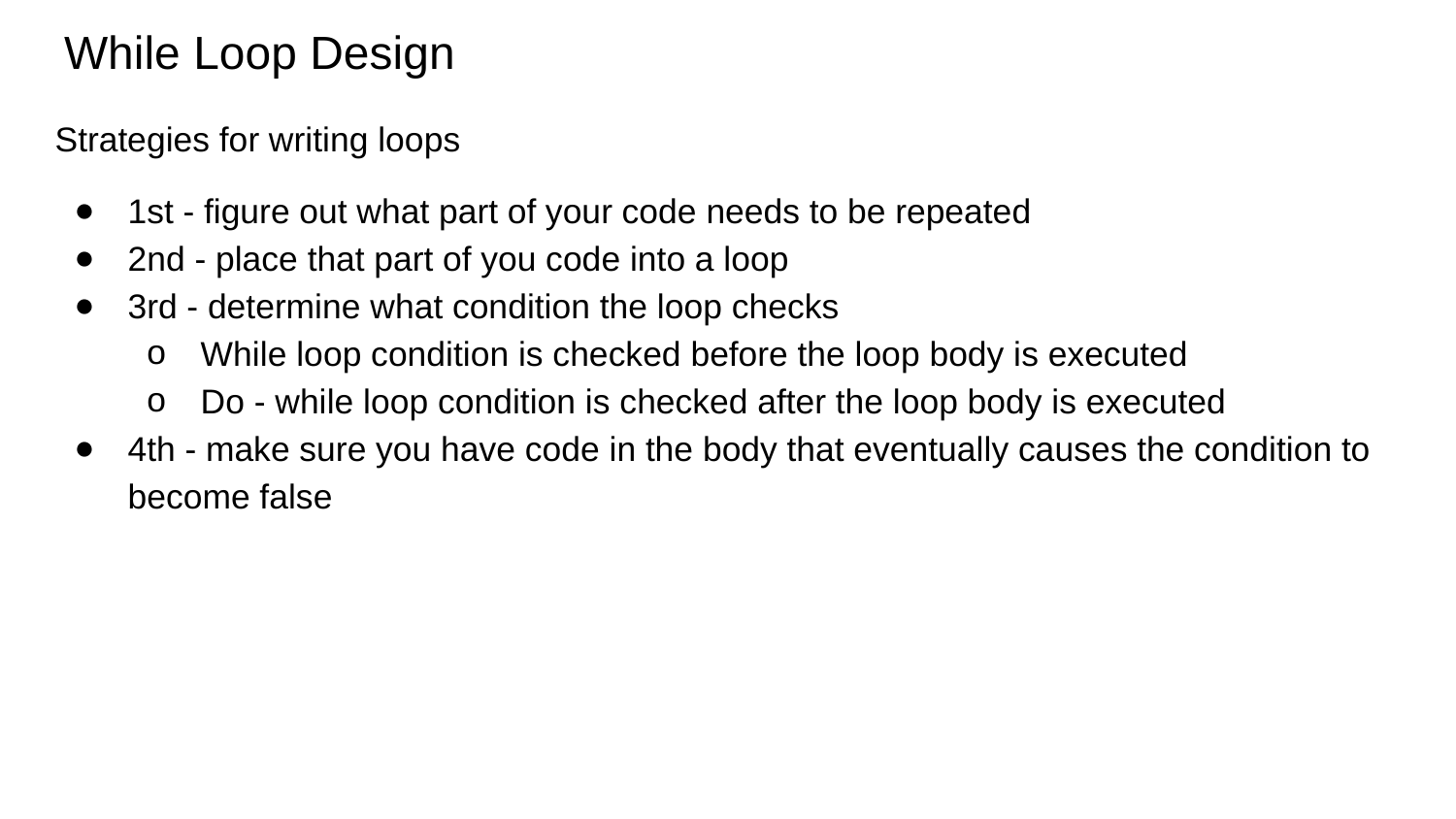

# While Loop Design
Strategies for writing loops
1st - figure out what part of your code needs to be repeated
2nd - place that part of you code into a loop
3rd - determine what condition the loop checks
While loop condition is checked before the loop body is executed
Do - while loop condition is checked after the loop body is executed
4th - make sure you have code in the body that eventually causes the condition to become false